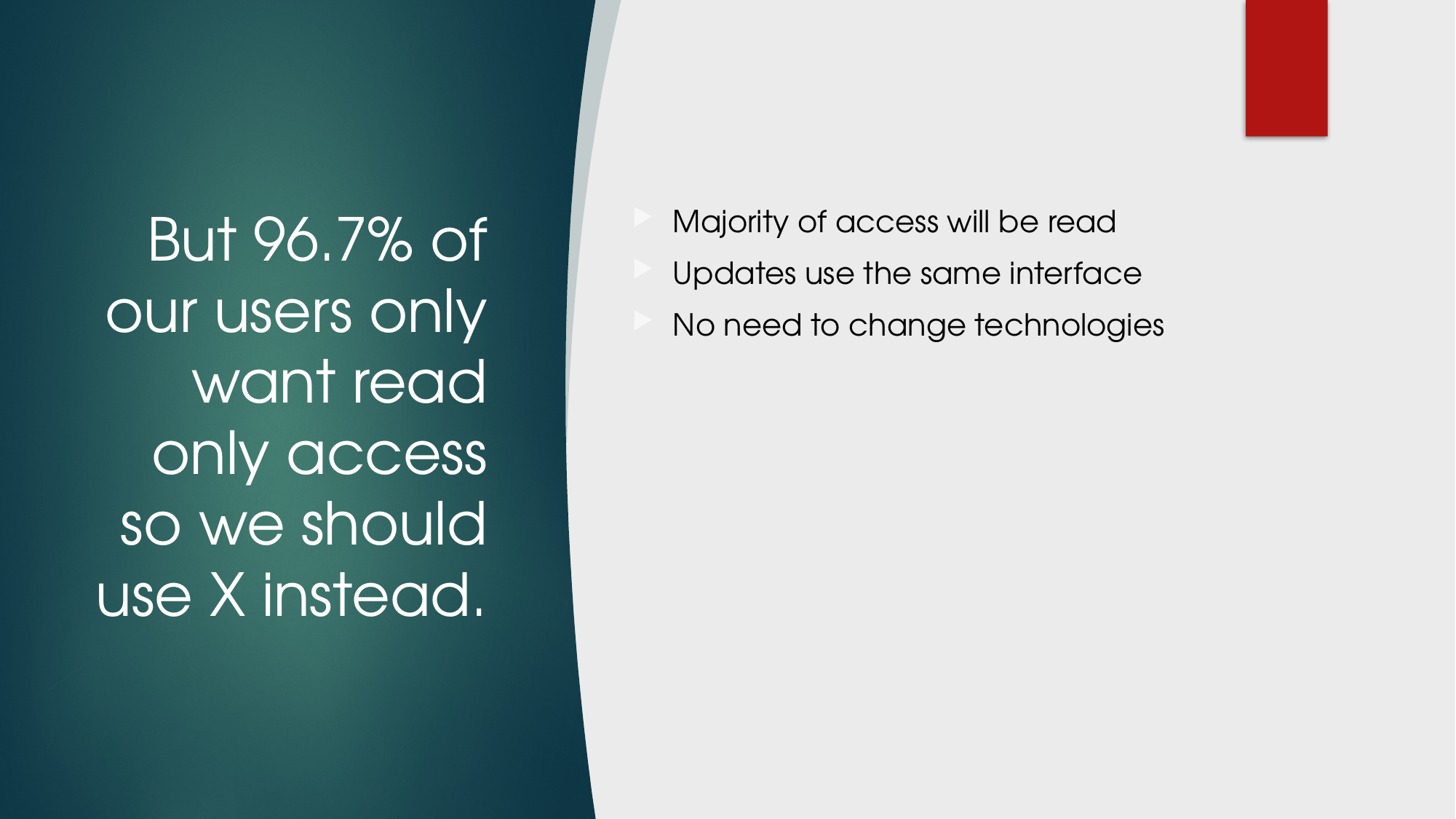

# But 96.7% of our users only want read only access so we should use X instead.
Majority of access will be read
Updates use the same interface
No need to change technologies